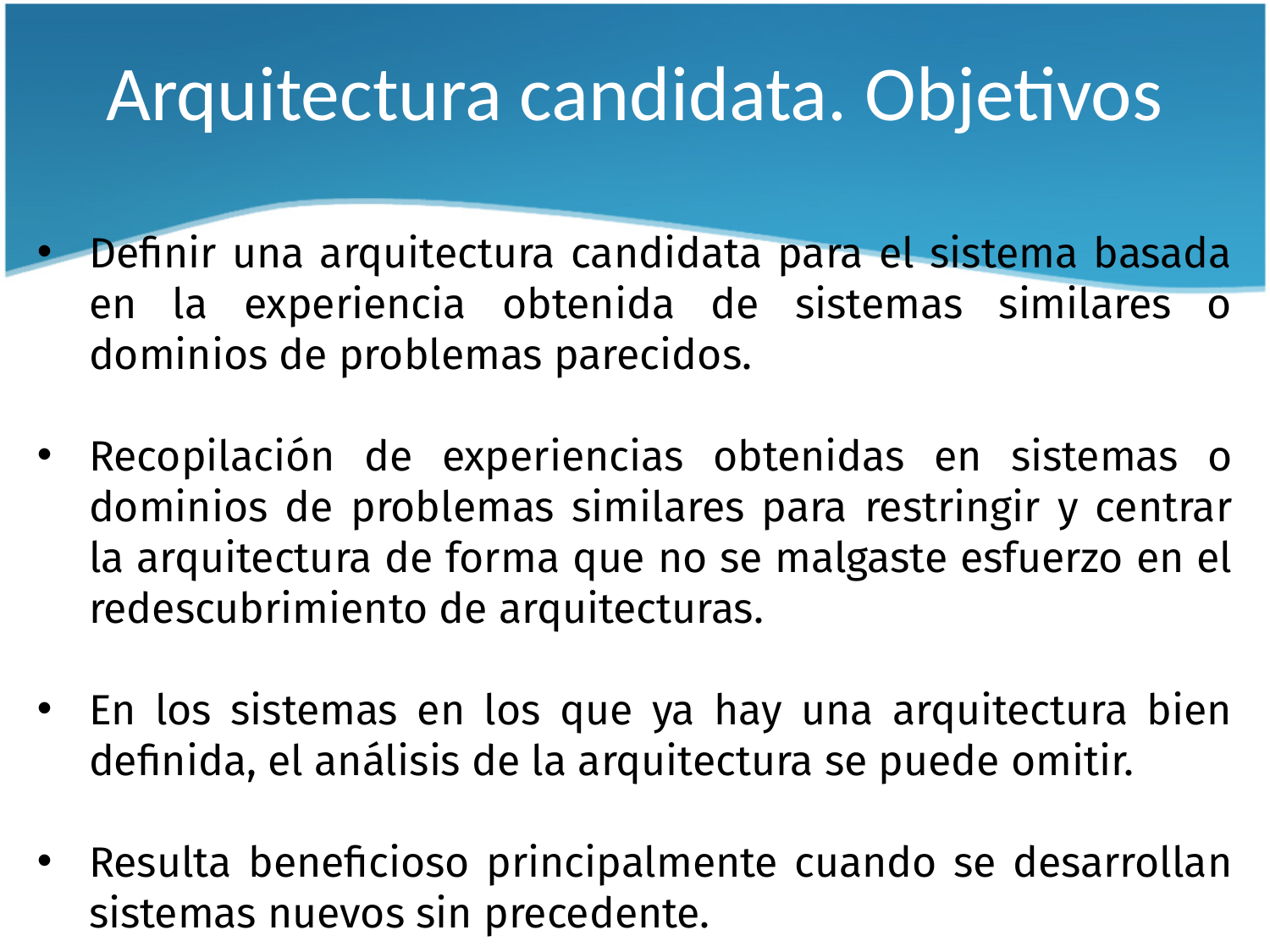

# Arquitectura candidata. Objetivos
Definir una arquitectura candidata para el sistema basada en la experiencia obtenida de sistemas similares o dominios de problemas parecidos.

Recopilación de experiencias obtenidas en sistemas o dominios de problemas similares para restringir y centrar la arquitectura de forma que no se malgaste esfuerzo en el redescubrimiento de arquitecturas.

En los sistemas en los que ya hay una arquitectura bien definida, el análisis de la arquitectura se puede omitir.

Resulta beneficioso principalmente cuando se desarrollan sistemas nuevos sin precedente.